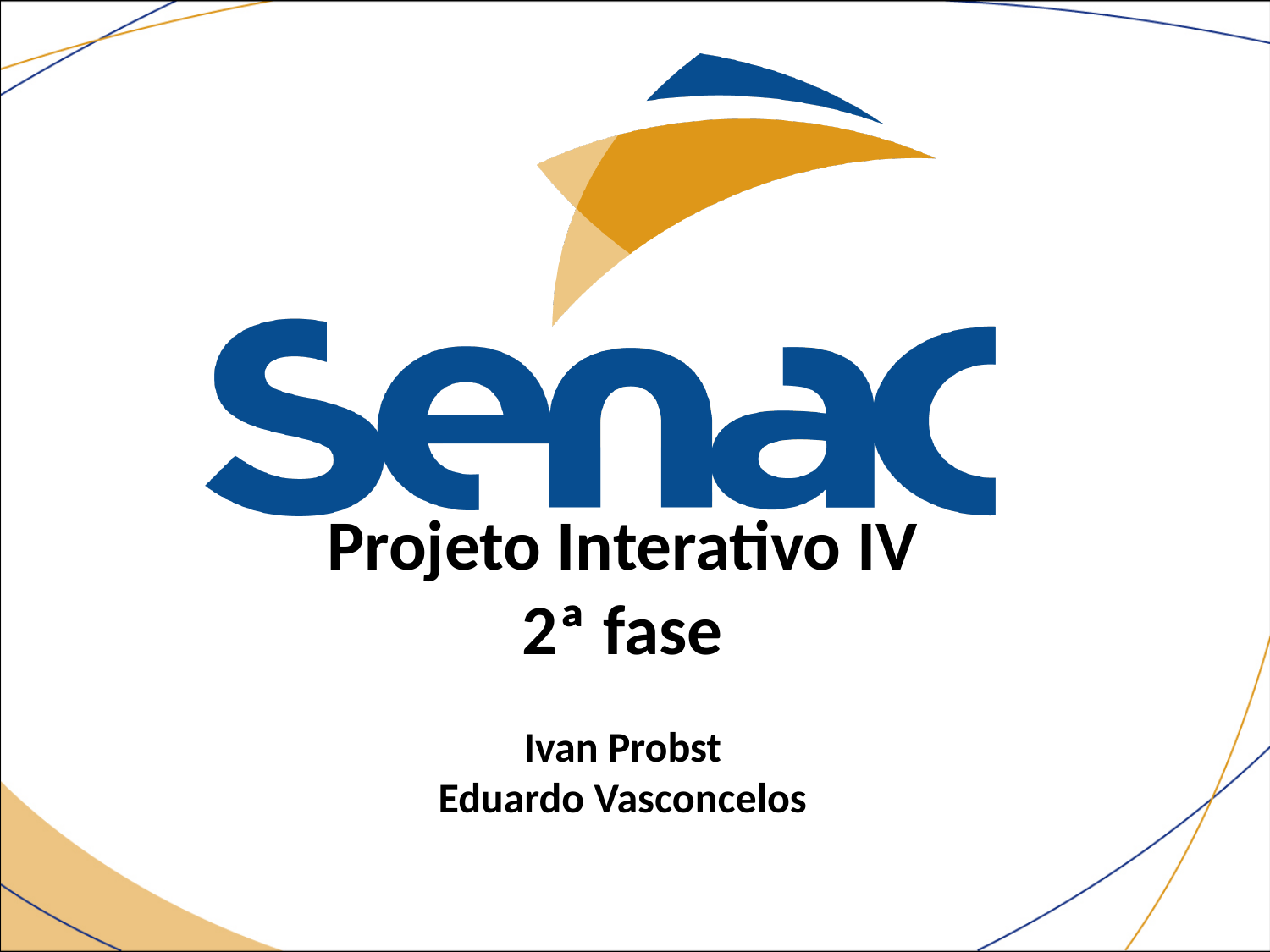

# Projeto Interativo IV 2ª fase Ivan Probst Eduardo Vasconcelos